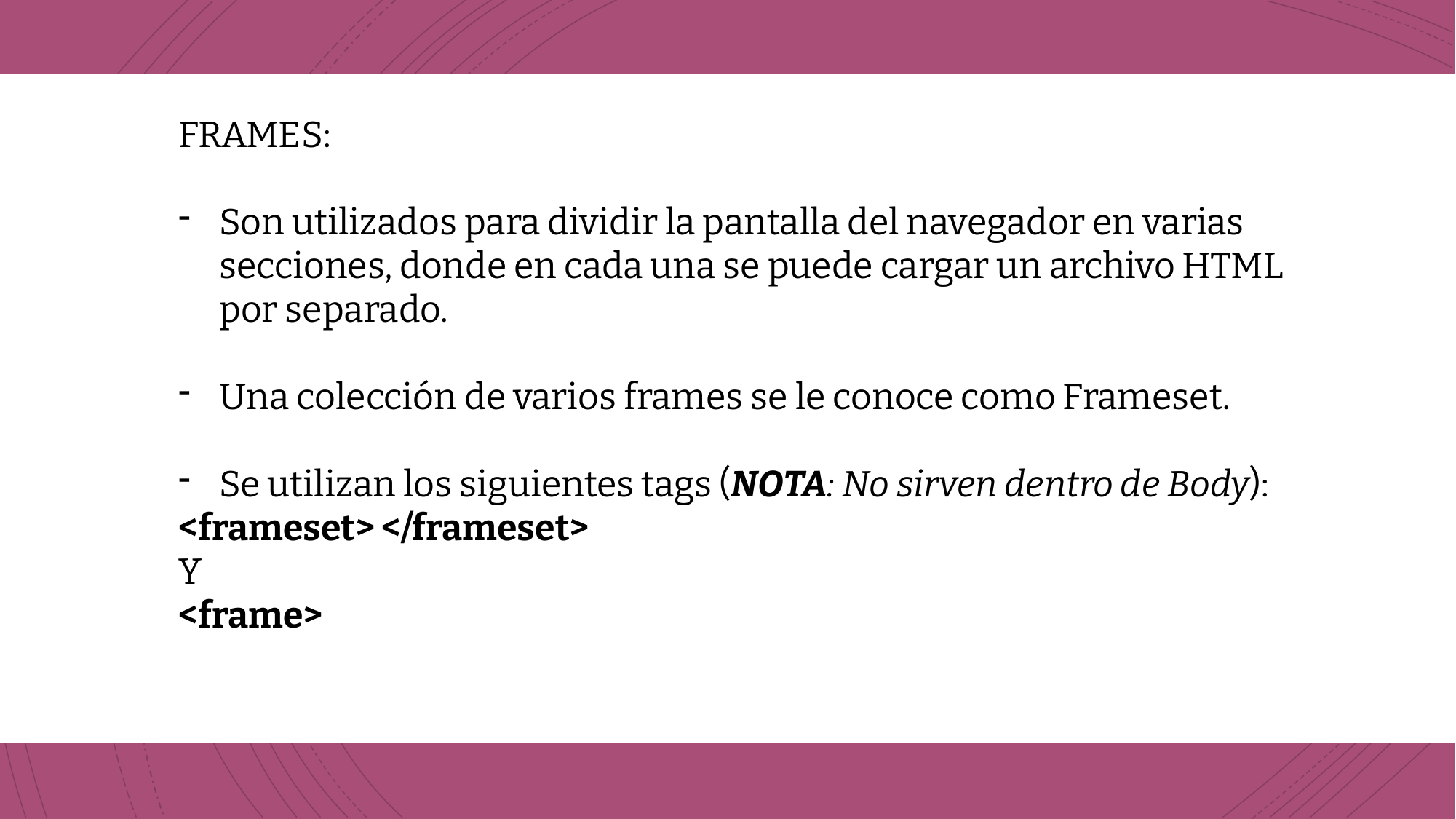

FRAMES:

Son utilizados para dividir la pantalla del navegador en varias secciones, donde en cada una se puede cargar un archivo HTML por separado.

Una colección de varios frames se le conoce como Frameset.

Se utilizan los siguientes tags (NOTA: No sirven dentro de Body):
<frameset> </frameset>
Y
<frame>